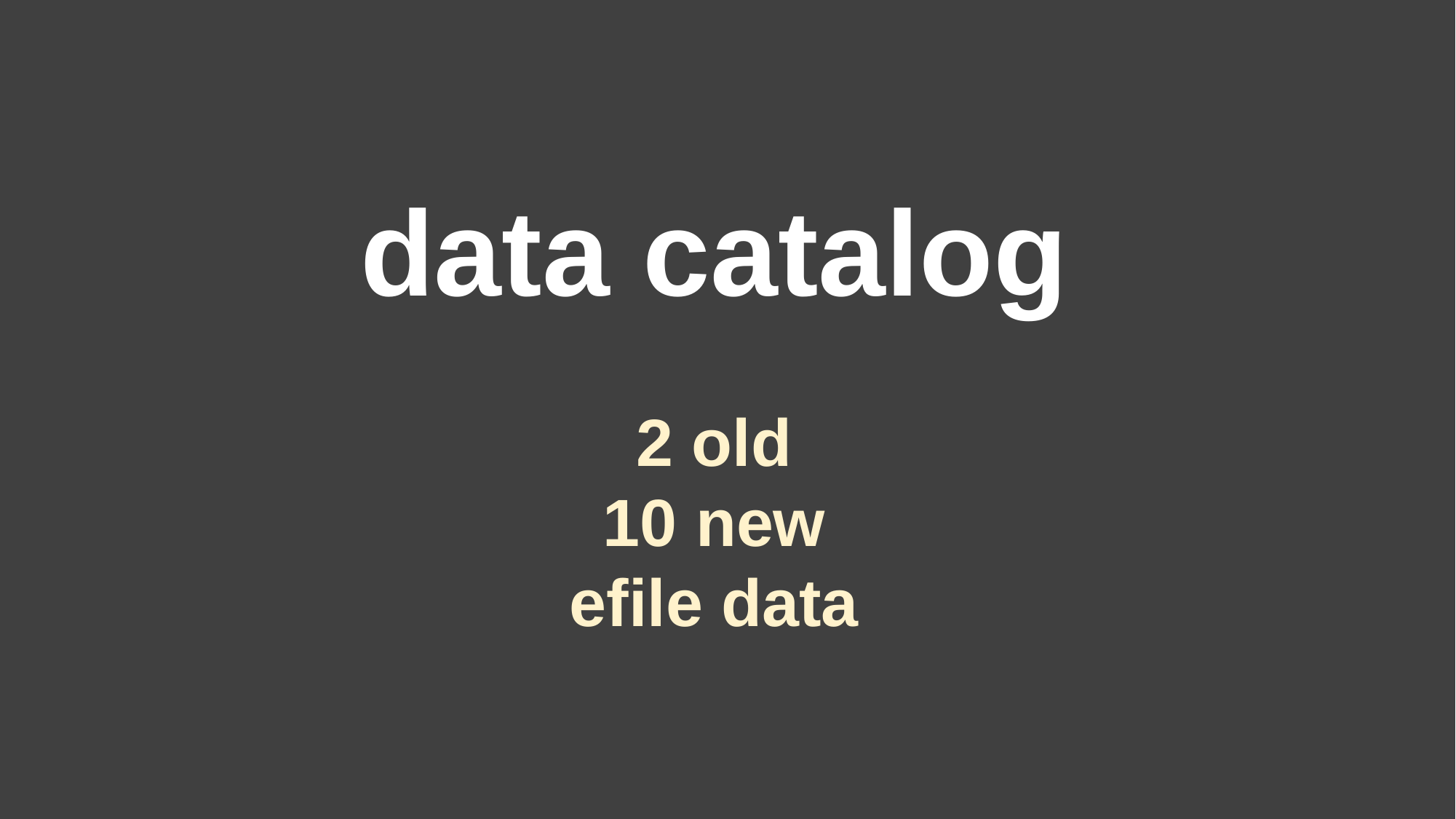

data catalog
2 old
10 new
efile data